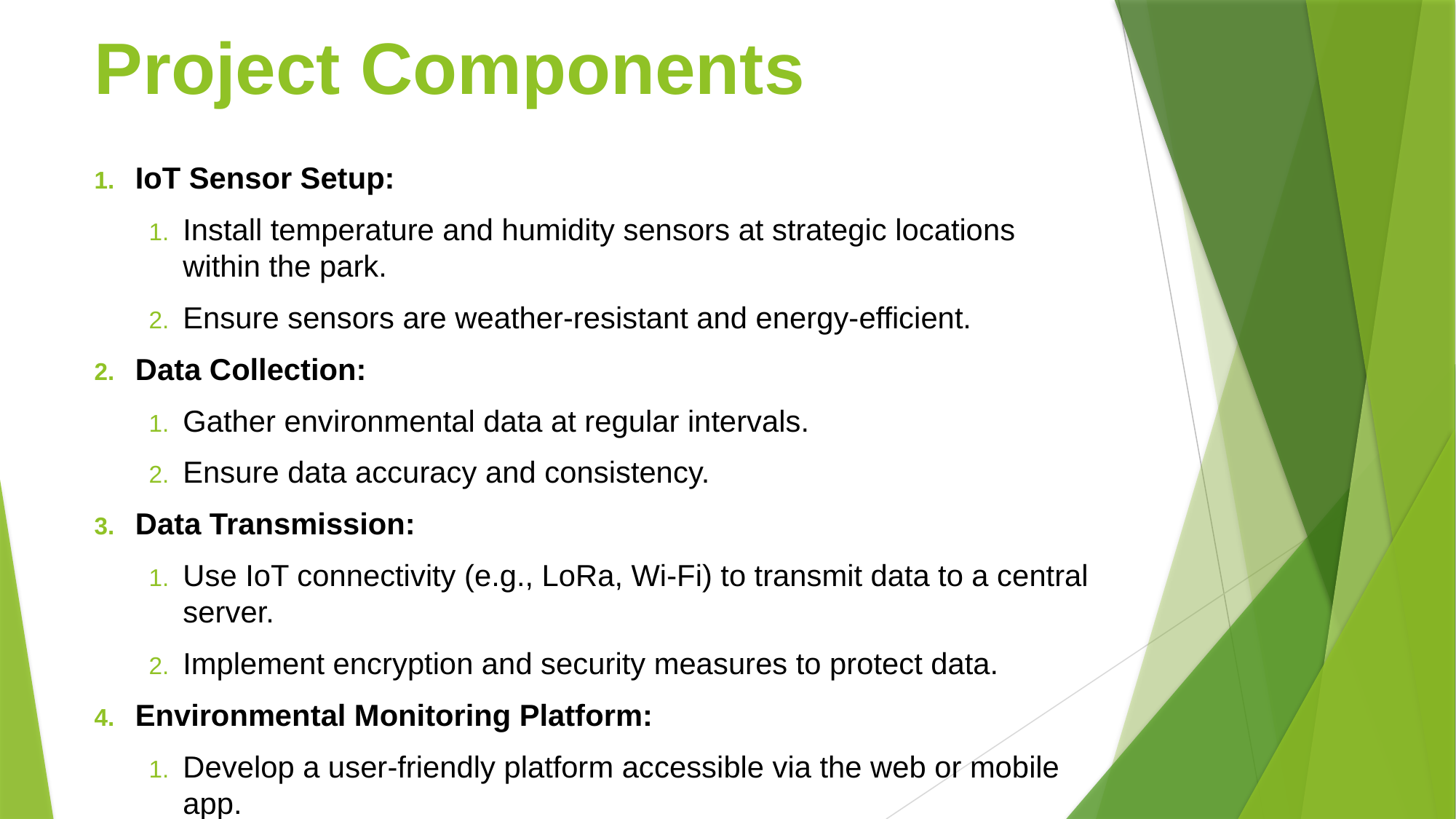

# Project Components
IoT Sensor Setup:
Install temperature and humidity sensors at strategic locations within the park.
Ensure sensors are weather-resistant and energy-efficient.
Data Collection:
Gather environmental data at regular intervals.
Ensure data accuracy and consistency.
Data Transmission:
Use IoT connectivity (e.g., LoRa, Wi-Fi) to transmit data to a central server.
Implement encryption and security measures to protect data.
Environmental Monitoring Platform:
Develop a user-friendly platform accessible via the web or mobile app.
Display real-time environmental data.